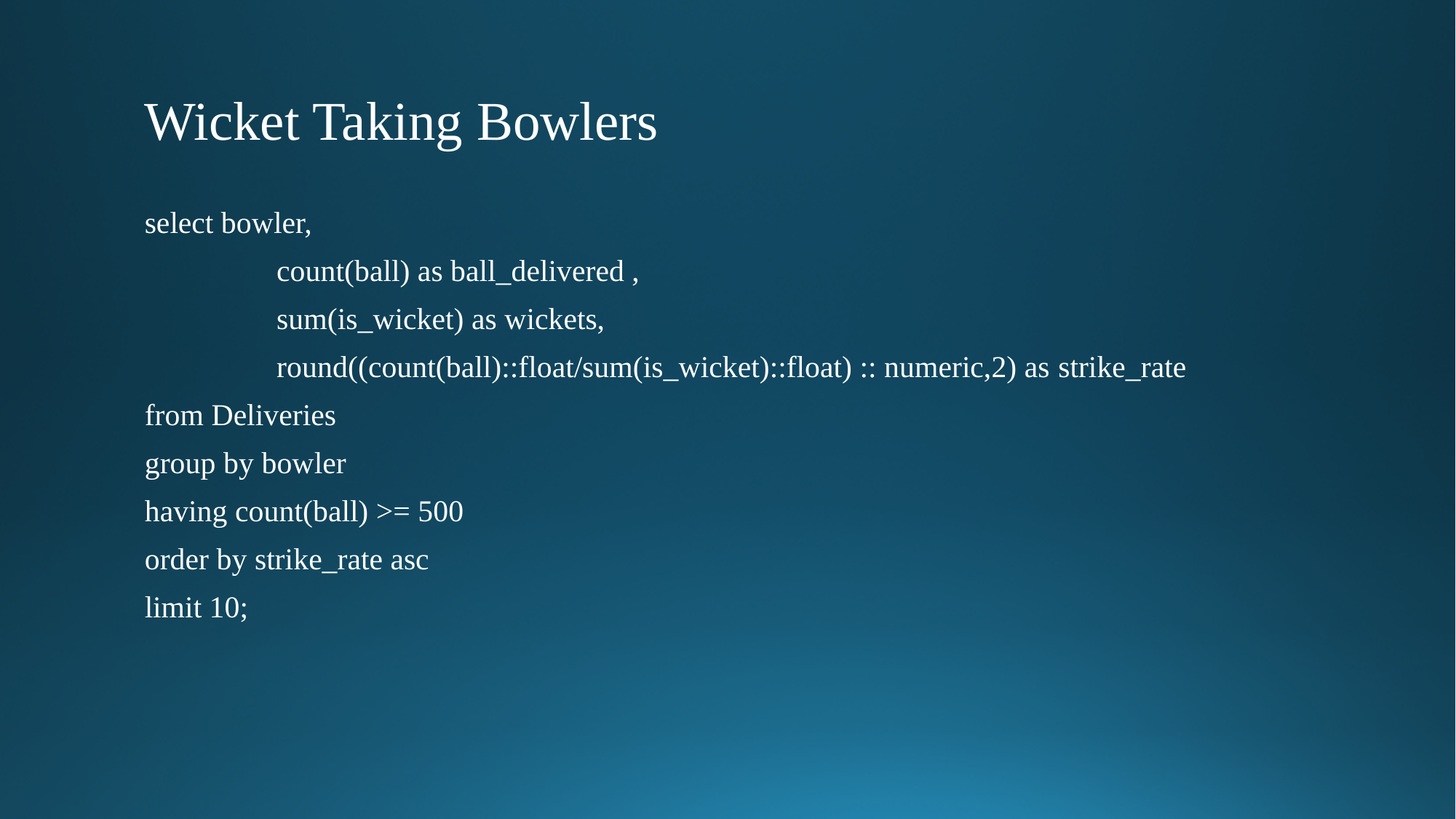

# Wicket Taking Bowlers
select bowler,
	   count(ball) as ball_delivered ,
	   sum(is_wicket) as wickets,
	   round((count(ball)::float/sum(is_wicket)::float) :: numeric,2) as strike_rate
from Deliveries
group by bowler
having count(ball) >= 500
order by strike_rate asc
limit 10;